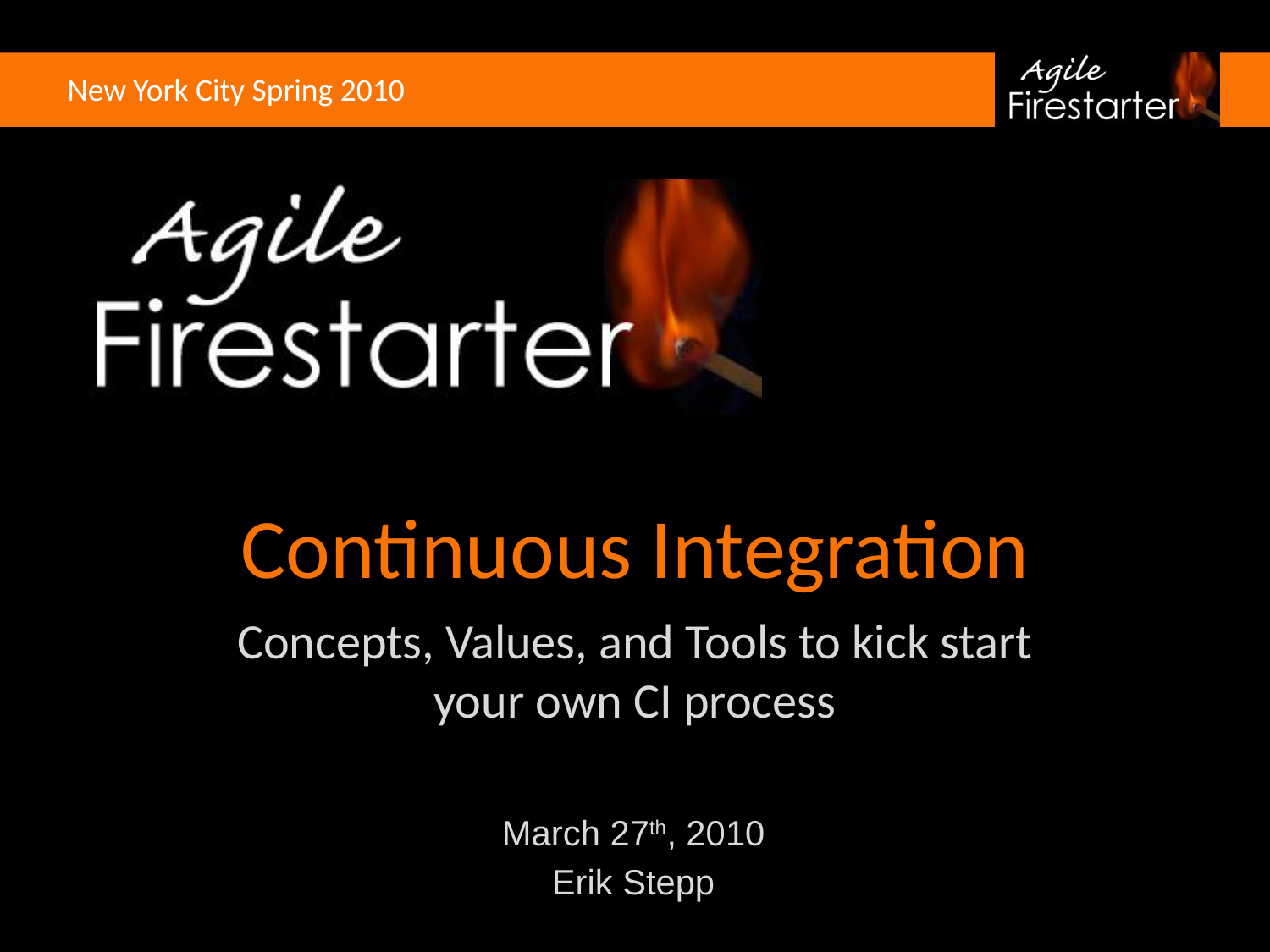

# Continuous Integration
Concepts, Values, and Tools to kick start your own CI process
March 27th, 2010
Erik Stepp